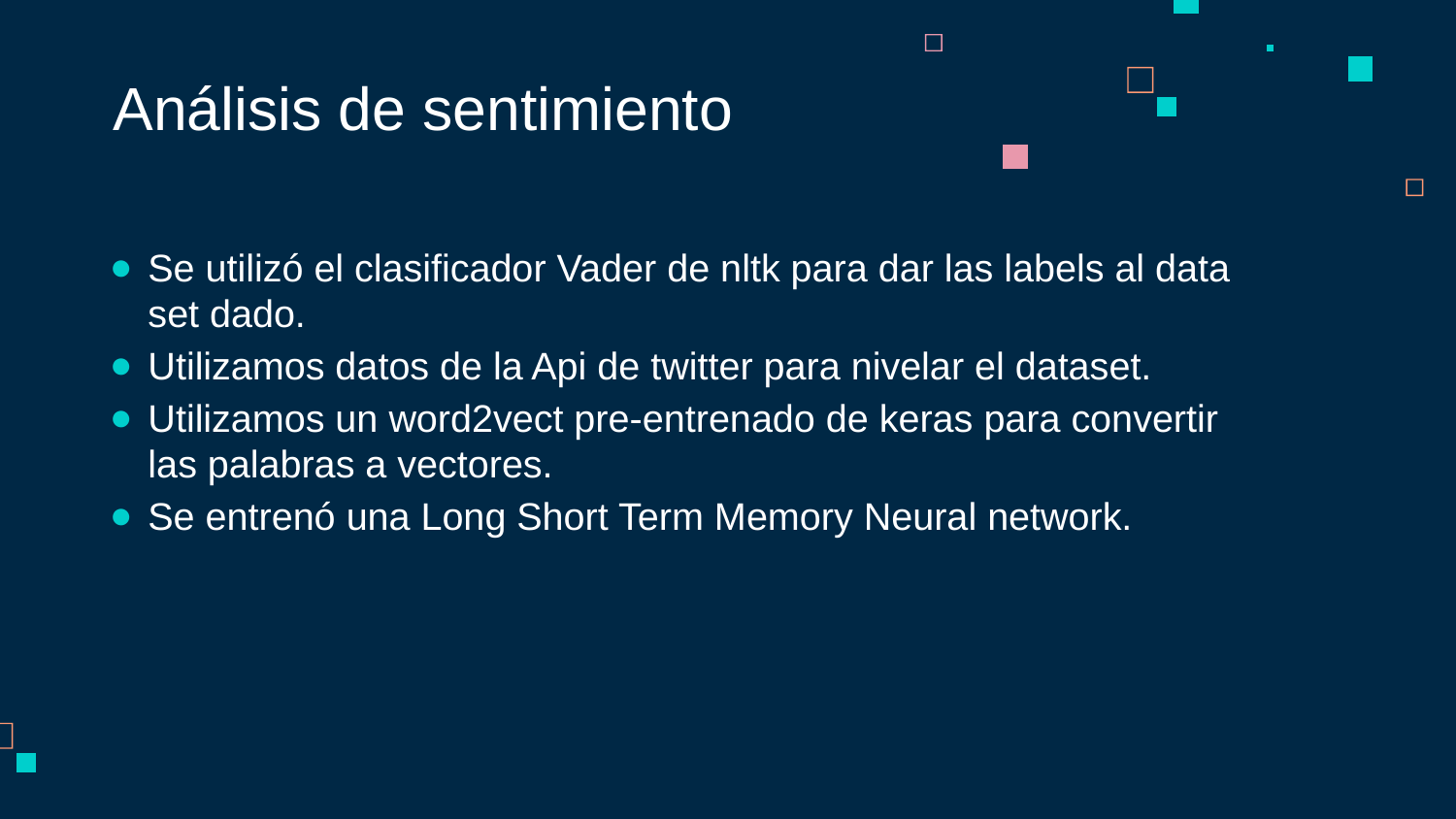

# Análisis de sentimiento
Se utilizó el clasificador Vader de nltk para dar las labels al data set dado.
Utilizamos datos de la Api de twitter para nivelar el dataset.
Utilizamos un word2vect pre-entrenado de keras para convertir las palabras a vectores.
Se entrenó una Long Short Term Memory Neural network.